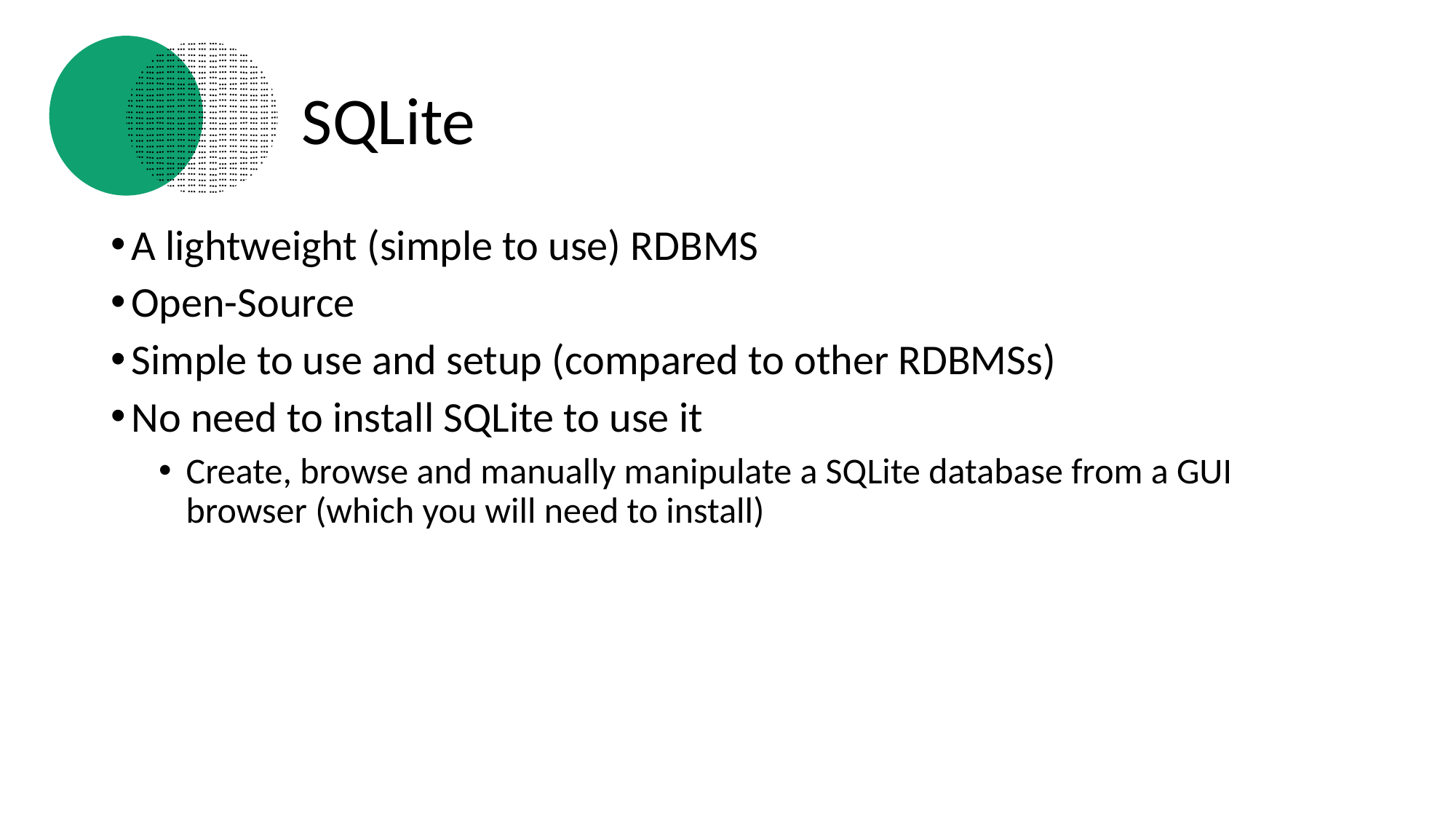

# SQLite
A lightweight (simple to use) RDBMS
Open-Source
Simple to use and setup (compared to other RDBMSs)
No need to install SQLite to use it
Create, browse and manually manipulate a SQLite database from a GUI browser (which you will need to install)